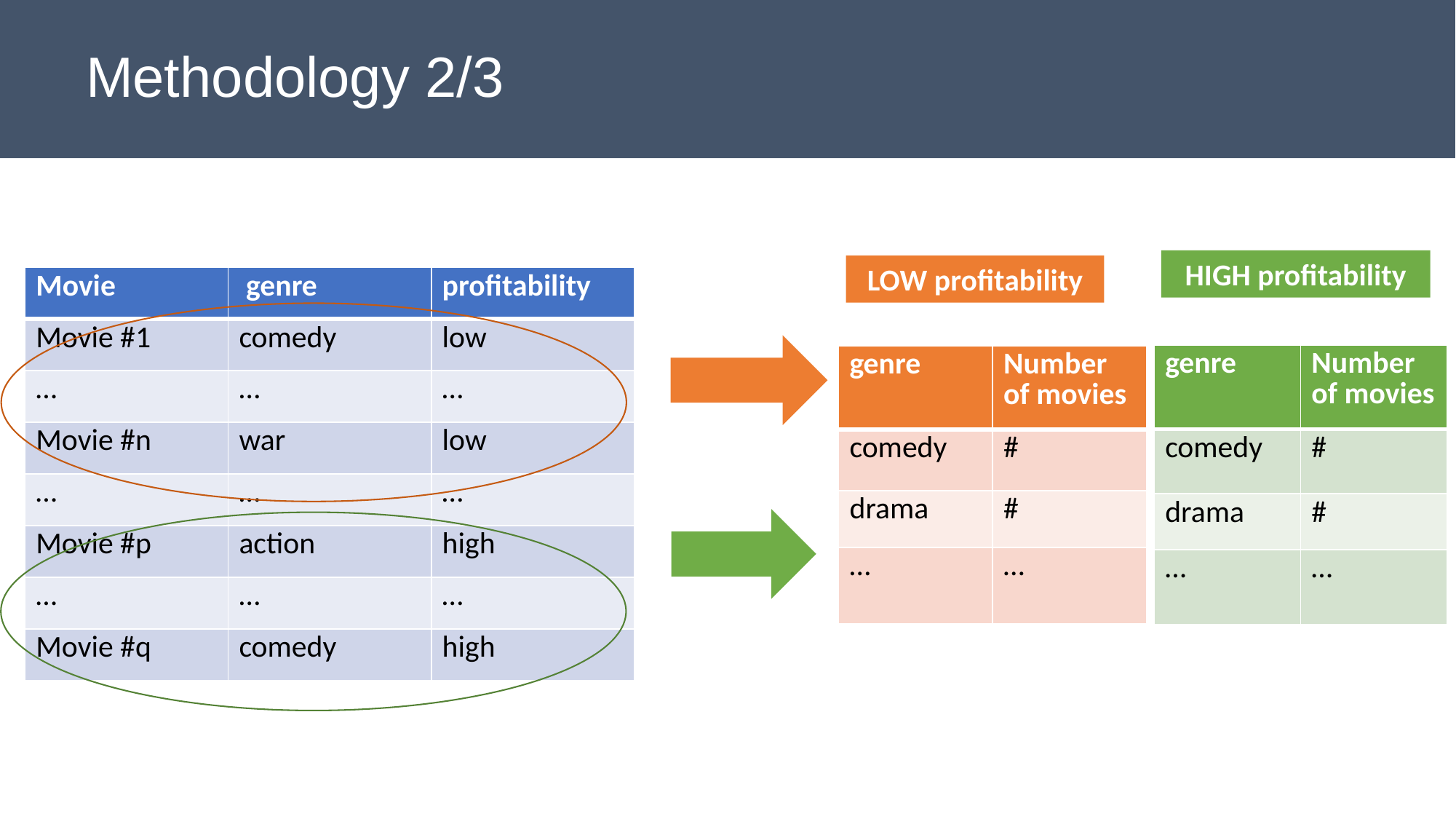

Methodology 2/3

HIGH profitability
LOW profitability
| Movie | genre | profitability |
| --- | --- | --- |
| Movie #1 | comedy | low |
| … | … | … |
| Movie #n | war | low |
| … | … | … |
| Movie #p | action | high |
| … | … | … |
| Movie #q | comedy | high |

| genre | Number of movies |
| --- | --- |
| comedy | # |
| drama | # |
| … | … |
| genre | Number of movies |
| --- | --- |
| comedy | # |
| drama | # |
| … | … |